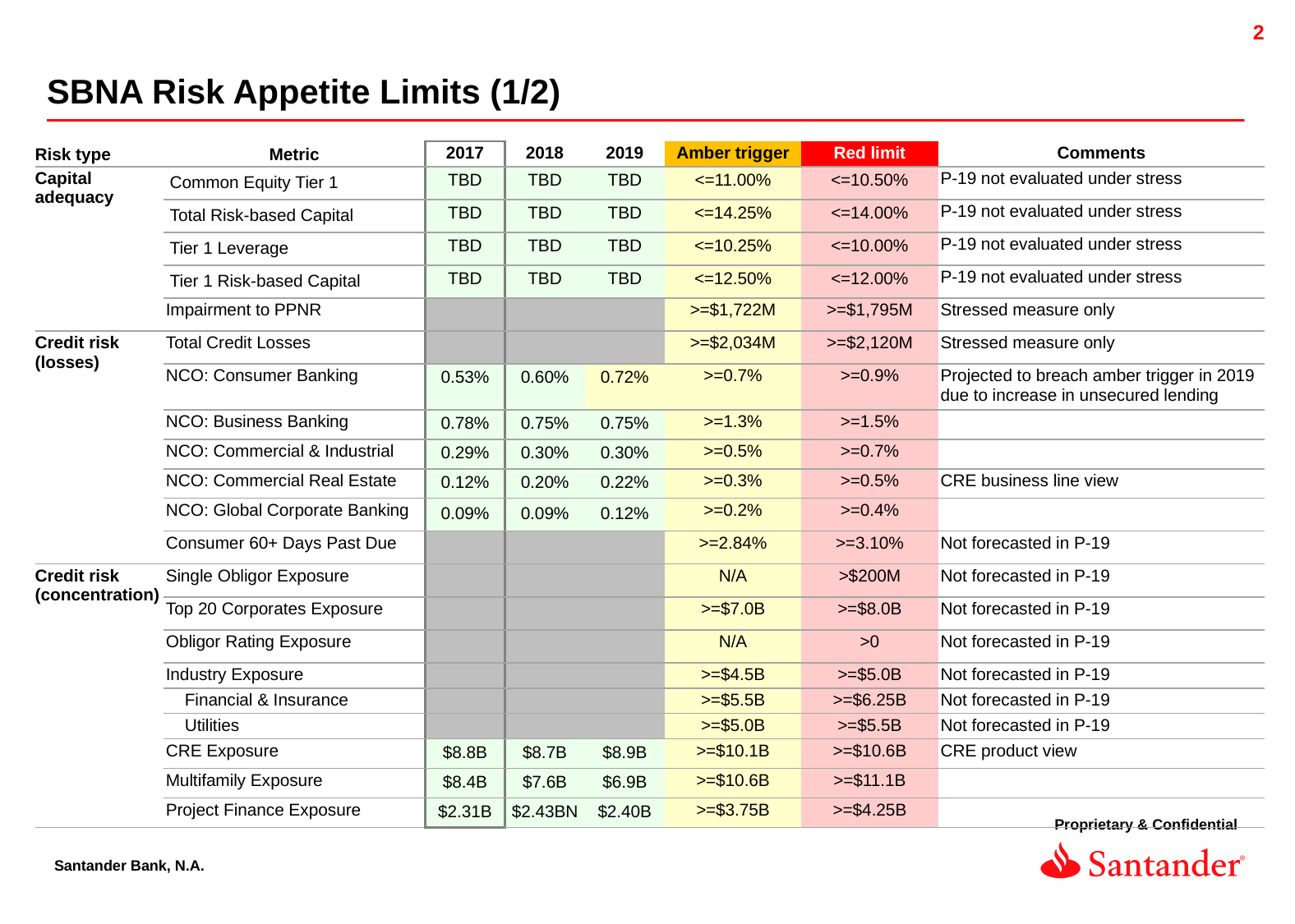

SBNA Risk Appetite Limits (1/2)
| Risk type | Metric | 2017 | 2018 | 2019 | Amber trigger | Red limit | Comments |
| --- | --- | --- | --- | --- | --- | --- | --- |
| Capital adequacy | Common Equity Tier 1 | TBD | TBD | TBD | <=11.00% | <=10.50% | P-19 not evaluated under stress |
|  | Total Risk-based Capital | TBD | TBD | TBD | <=14.25% | <=14.00% | P-19 not evaluated under stress |
|  | Tier 1 Leverage | TBD | TBD | TBD | <=10.25% | <=10.00% | P-19 not evaluated under stress |
|  | Tier 1 Risk-based Capital | TBD | TBD | TBD | <=12.50% | <=12.00% | P-19 not evaluated under stress |
|  | Impairment to PPNR |  |  |  | >=$1,722M | >=$1,795M | Stressed measure only |
| Credit risk (losses) | Total Credit Losses |  |  |  | >=$2,034M | >=$2,120M | Stressed measure only |
|  | NCO: Consumer Banking | 0.53% | 0.60% | 0.72% | >=0.7% | >=0.9% | Projected to breach amber trigger in 2019 due to increase in unsecured lending |
|  | NCO: Business Banking | 0.78% | 0.75% | 0.75% | >=1.3% | >=1.5% |  |
|  | NCO: Commercial & Industrial | 0.29% | 0.30% | 0.30% | >=0.5% | >=0.7% |  |
|  | NCO: Commercial Real Estate | 0.12% | 0.20% | 0.22% | >=0.3% | >=0.5% | CRE business line view |
|  | NCO: Global Corporate Banking | 0.09% | 0.09% | 0.12% | >=0.2% | >=0.4% |  |
|  | Consumer 60+ Days Past Due |  |  |  | >=2.84% | >=3.10% | Not forecasted in P-19 |
| Credit risk (concentration) | Single Obligor Exposure |  |  |  | N/A | >$200M | Not forecasted in P-19 |
|  | Top 20 Corporates Exposure |  |  |  | >=$7.0B | >=$8.0B | Not forecasted in P-19 |
|  | Obligor Rating Exposure |  |  |  | N/A | >0 | Not forecasted in P-19 |
|  | Industry Exposure |  |  |  | >=$4.5B | >=$5.0B | Not forecasted in P-19 |
|  | Financial & Insurance |  |  |  | >=$5.5B | >=$6.25B | Not forecasted in P-19 |
|  | Utilities |  |  |  | >=$5.0B | >=$5.5B | Not forecasted in P-19 |
|  | CRE Exposure | $8.8B | $8.7B | $8.9B | >=$10.1B | >=$10.6B | CRE product view |
|  | Multifamily Exposure | $8.4B | $7.6B | $6.9B | >=$10.6B | >=$11.1B |  |
|  | Project Finance Exposure | $2.31B | $2.43BN | $2.40B | >=$3.75B | >=$4.25B |  |